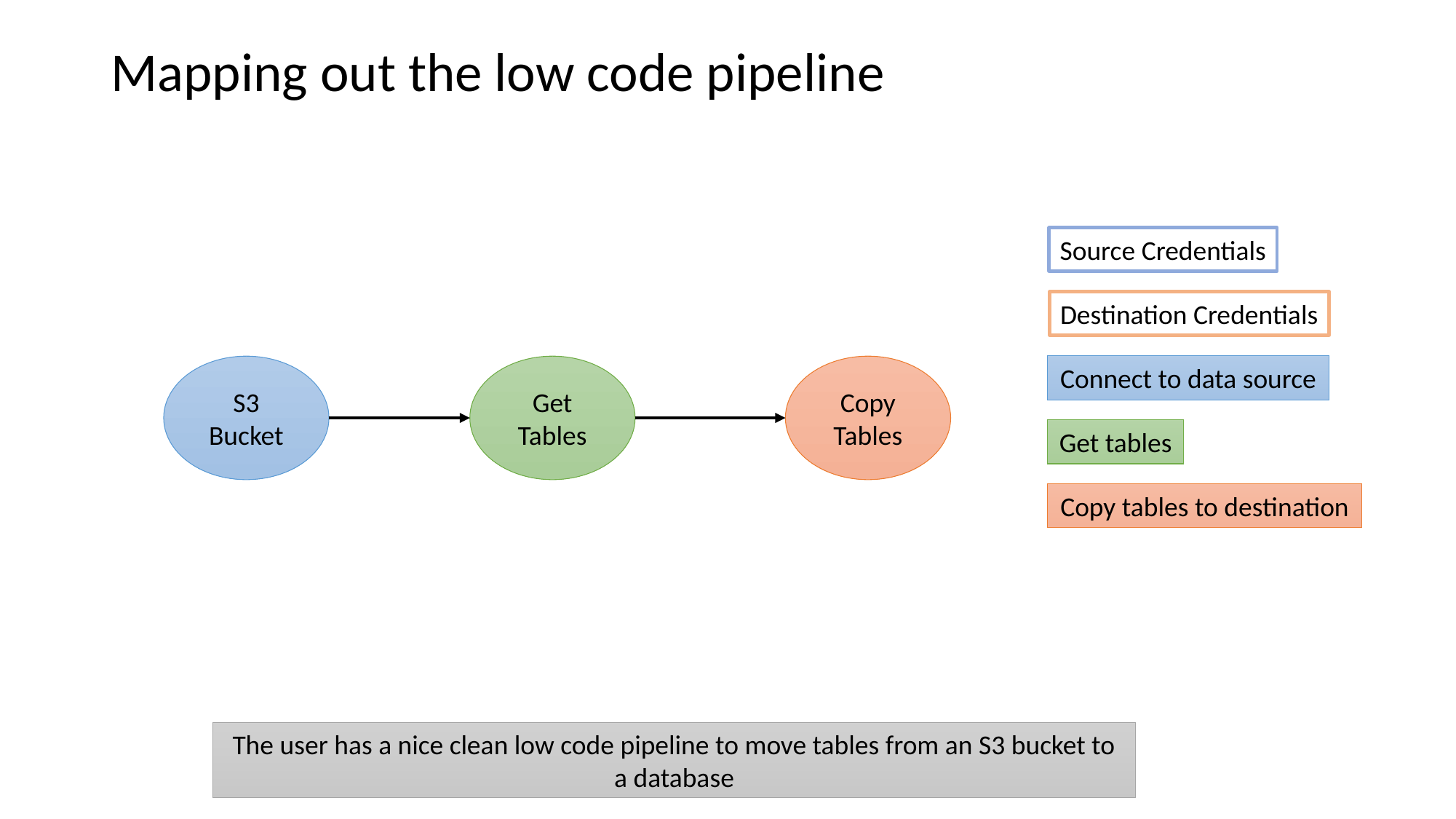

# Mapping out the low code pipeline
Source Credentials
Destination Credentials
Connect to data source
S3 Bucket
Get Tables
Copy Tables
Get tables
Copy tables to destination
The user has a nice clean low code pipeline to move tables from an S3 bucket to a database